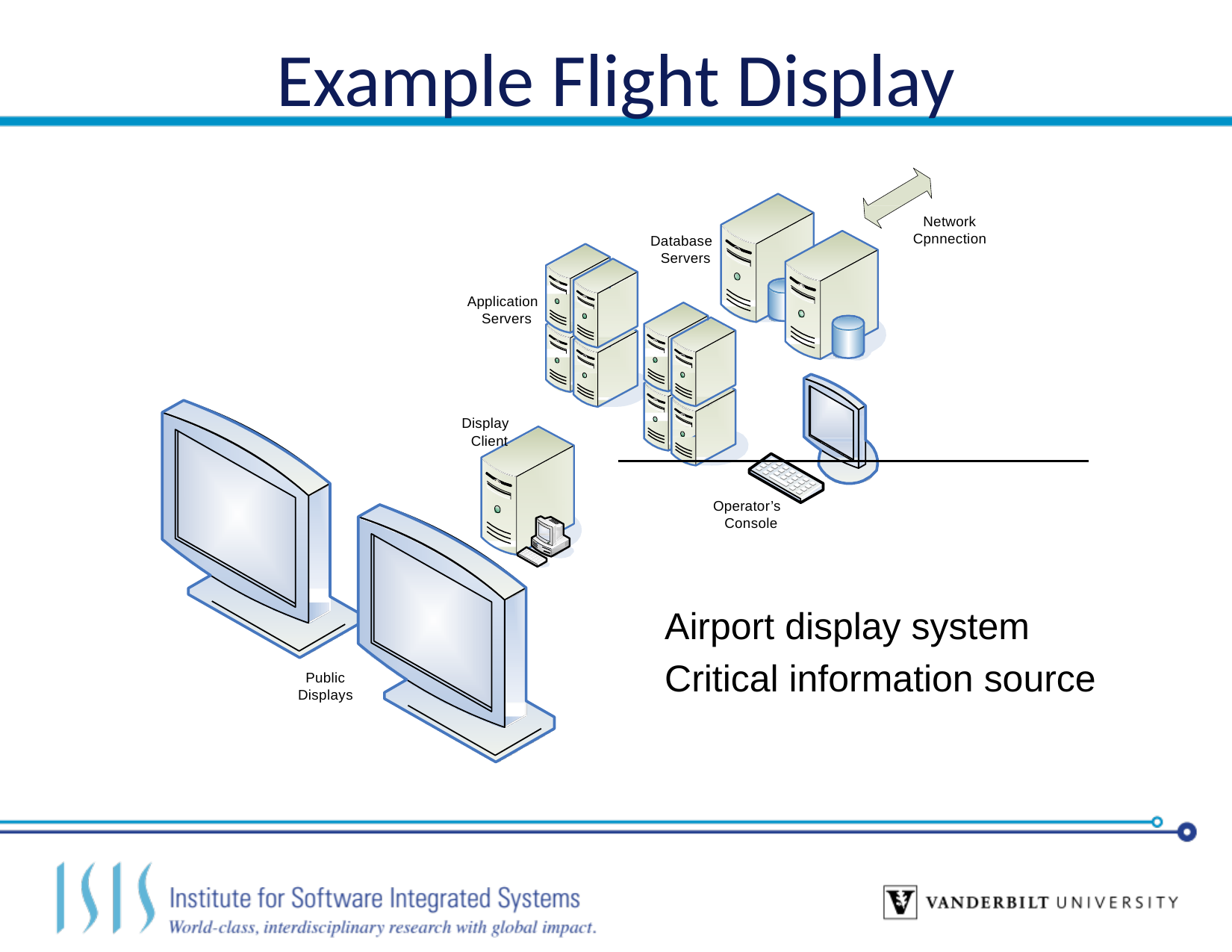

# Example Flight Display

Network  Cpnnection

Database  Servers

Application  Servers

Display  Client

Operator’s  Console

Airport display system
Critical information source
Public  Displays